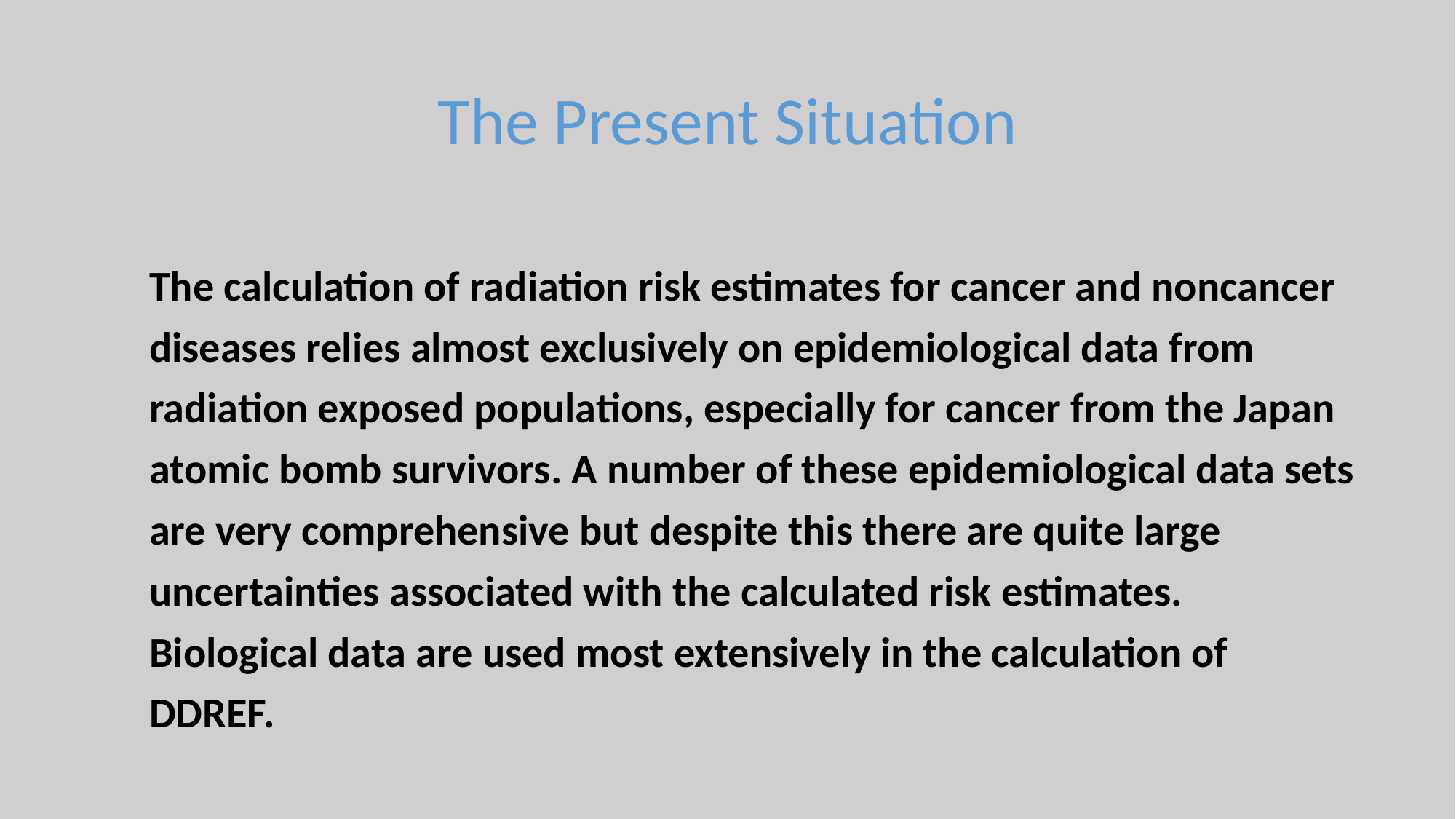

# The Present Situation
The calculation of radiation risk estimates for cancer and noncancer
diseases relies almost exclusively on epidemiological data from
radiation exposed populations, especially for cancer from the Japan
atomic bomb survivors. A number of these epidemiological data sets
are very comprehensive but despite this there are quite large
uncertainties associated with the calculated risk estimates.
Biological data are used most extensively in the calculation of
DDREF.